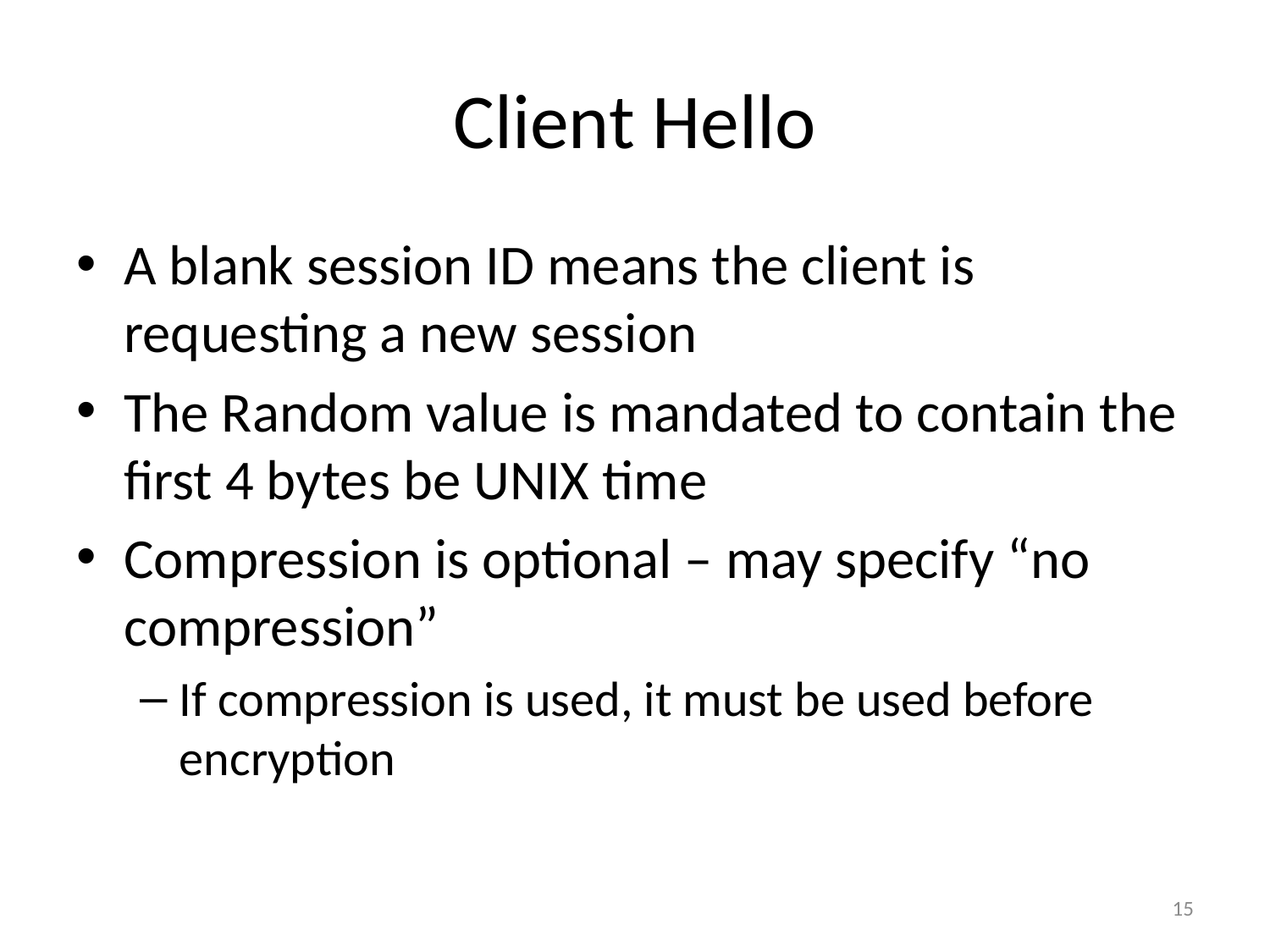

# Client Hello
A blank session ID means the client is requesting a new session
The Random value is mandated to contain the first 4 bytes be UNIX time
Compression is optional – may specify “no compression”
If compression is used, it must be used before encryption
15